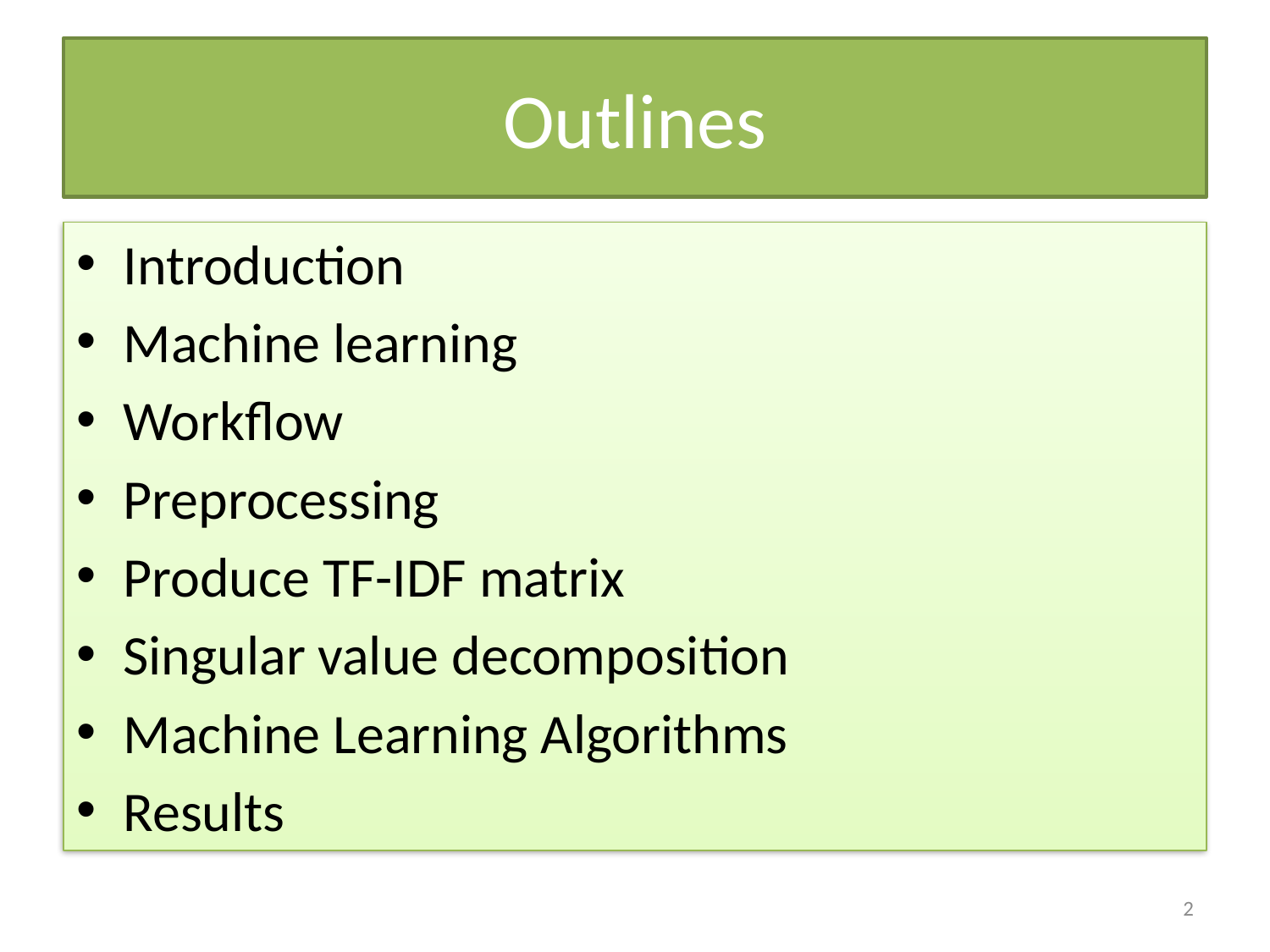

# Outlines
Introduction
Machine learning
Workflow
Preprocessing
Produce TF-IDF matrix
Singular value decomposition
Machine Learning Algorithms
Results
2